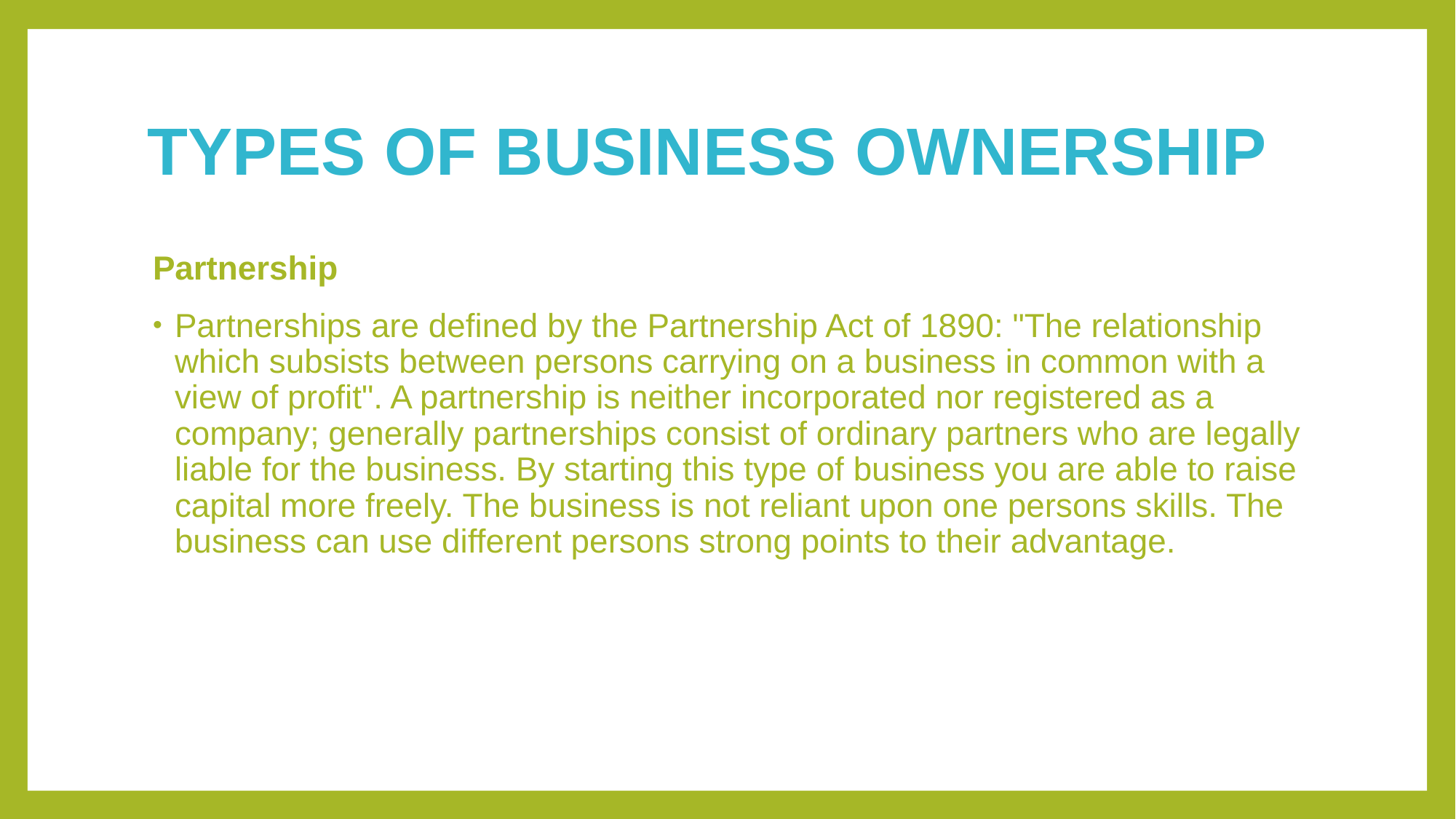

# TYPES OF BUSINESS OWNERSHIP
Partnership
Partnerships are defined by the Partnership Act of 1890: "The relationship which subsists between persons carrying on a business in common with a view of profit". A partnership is neither incorporated nor registered as a company; generally partnerships consist of ordinary partners who are legally liable for the business. By starting this type of business you are able to raise capital more freely. The business is not reliant upon one persons skills. The business can use different persons strong points to their advantage.